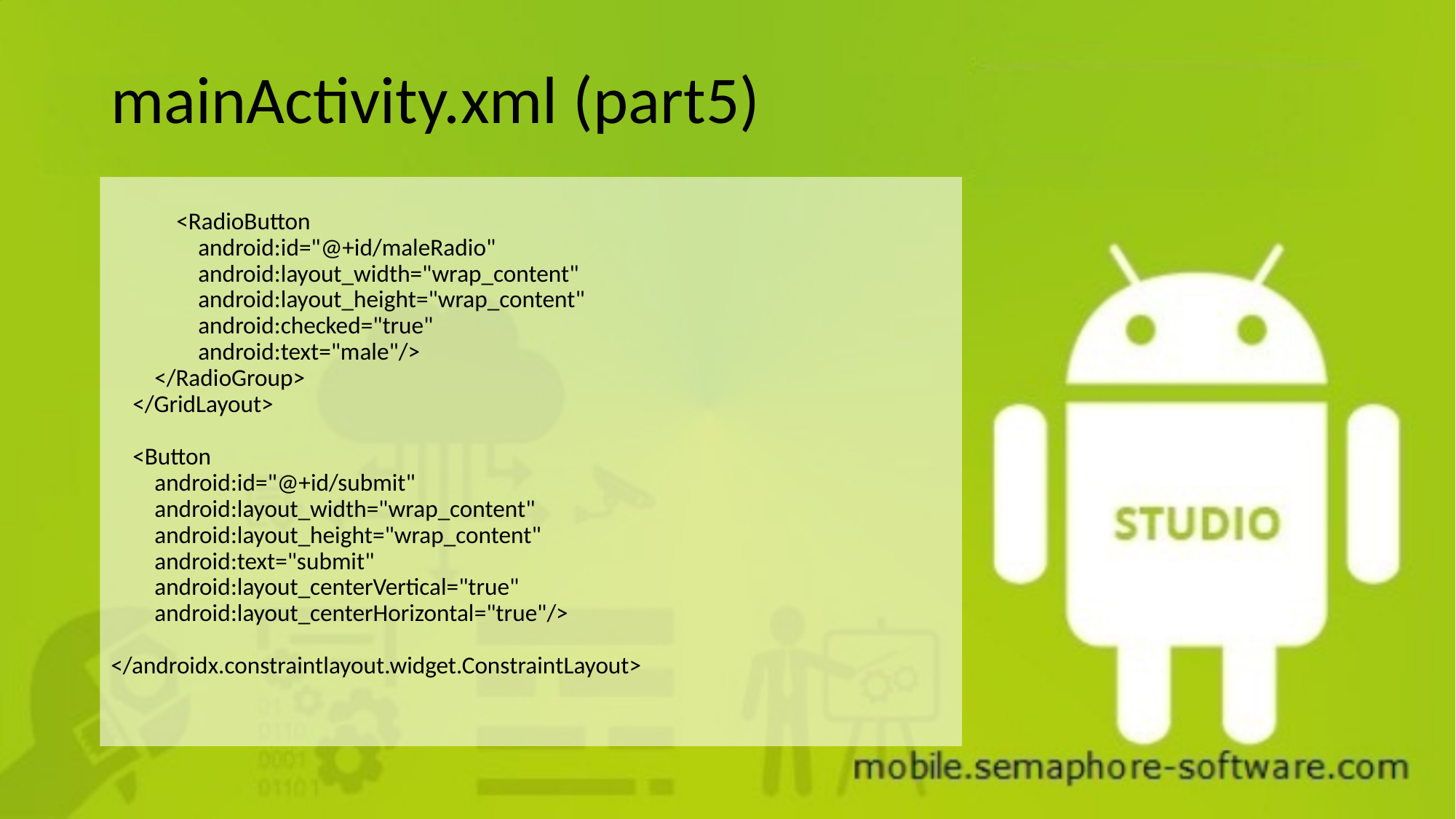

# mainActivity.xml (part5)
            <RadioButton
                android:id="@+id/maleRadio"
                android:layout_width="wrap_content"
                android:layout_height="wrap_content"
                android:checked="true"
                android:text="male"/>
        </RadioGroup>
    </GridLayout>
    <Button
        android:id="@+id/submit"
        android:layout_width="wrap_content"
        android:layout_height="wrap_content"
        android:text="submit"
        android:layout_centerVertical="true"
        android:layout_centerHorizontal="true"/>
</androidx.constraintlayout.widget.ConstraintLayout>